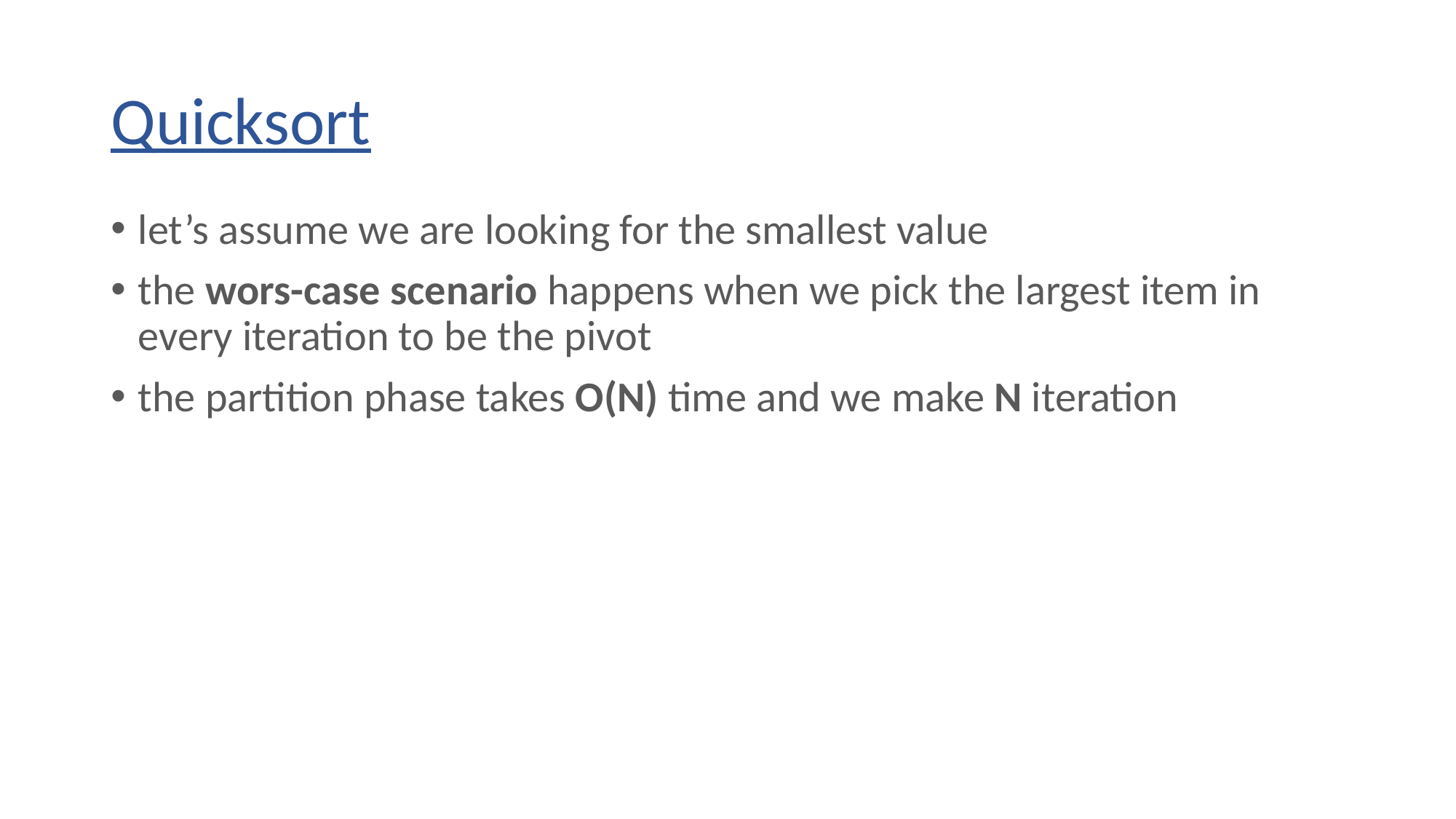

# Quicksort
let’s assume we are looking for the smallest value
the wors-case scenario happens when we pick the largest item in every iteration to be the pivot
the partition phase takes O(N) time and we make N iteration